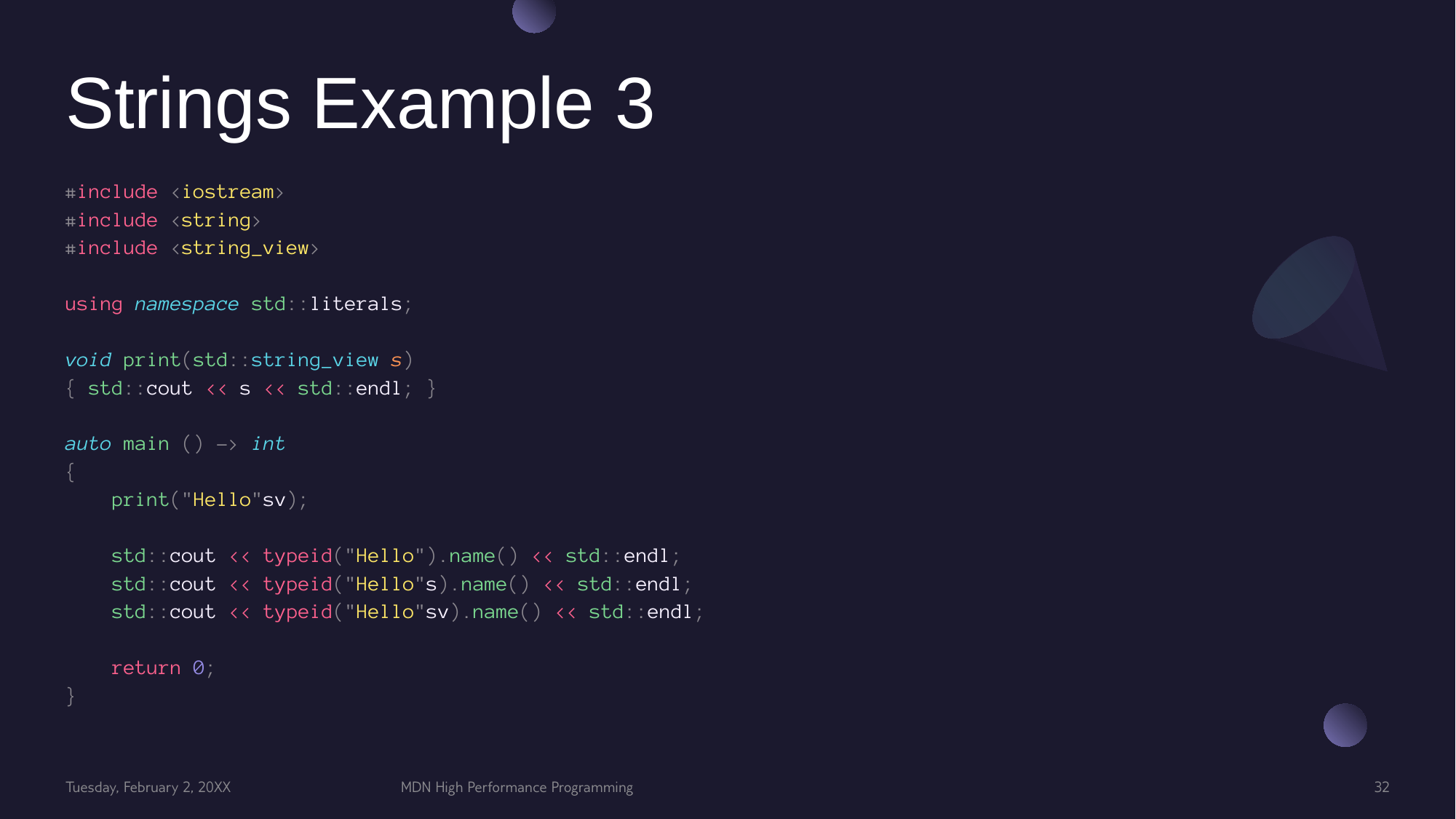

# Strings Example 3
#include <iostream>
#include <string>
#include <string_view>
using namespace std::literals;
void print(std::string_view s)
{ std::cout << s << std::endl; }
auto main () -> int
{
    print("Hello"sv);
    std::cout << typeid("Hello").name() << std::endl;
    std::cout << typeid("Hello"s).name() << std::endl;
    std::cout << typeid("Hello"sv).name() << std::endl;
    return 0;
}

Tuesday, February 2, 20XX
MDN High Performance Programming
32